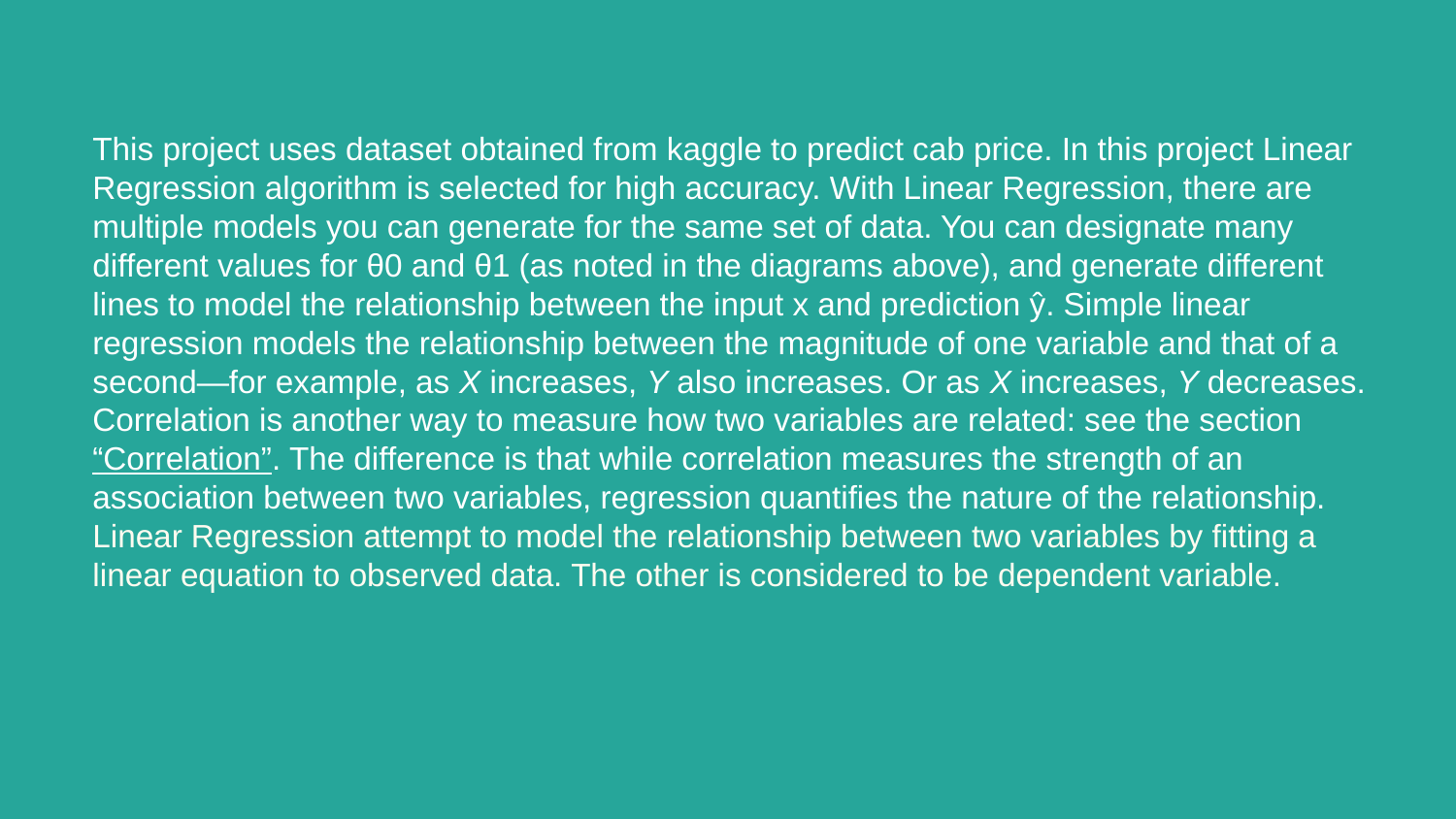

# This project uses dataset obtained from kaggle to predict cab price. In this project Linear Regression algorithm is selected for high accuracy. With Linear Regression, there are multiple models you can generate for the same set of data. You can designate many different values for θ0 and θ1 (as noted in the diagrams above), and generate different lines to model the relationship between the input x and prediction ŷ. Simple linear regression models the relationship between the magnitude of one variable and that of a second—for example, as X increases, Y also increases. Or as X increases, Y decreases. Correlation is another way to measure how two variables are related: see the section “Correlation”. The difference is that while correlation measures the strength of an association between two variables, regression quantifies the nature of the relationship. Linear Regression attempt to model the relationship between two variables by fitting a
linear equation to observed data. The other is considered to be dependent variable.